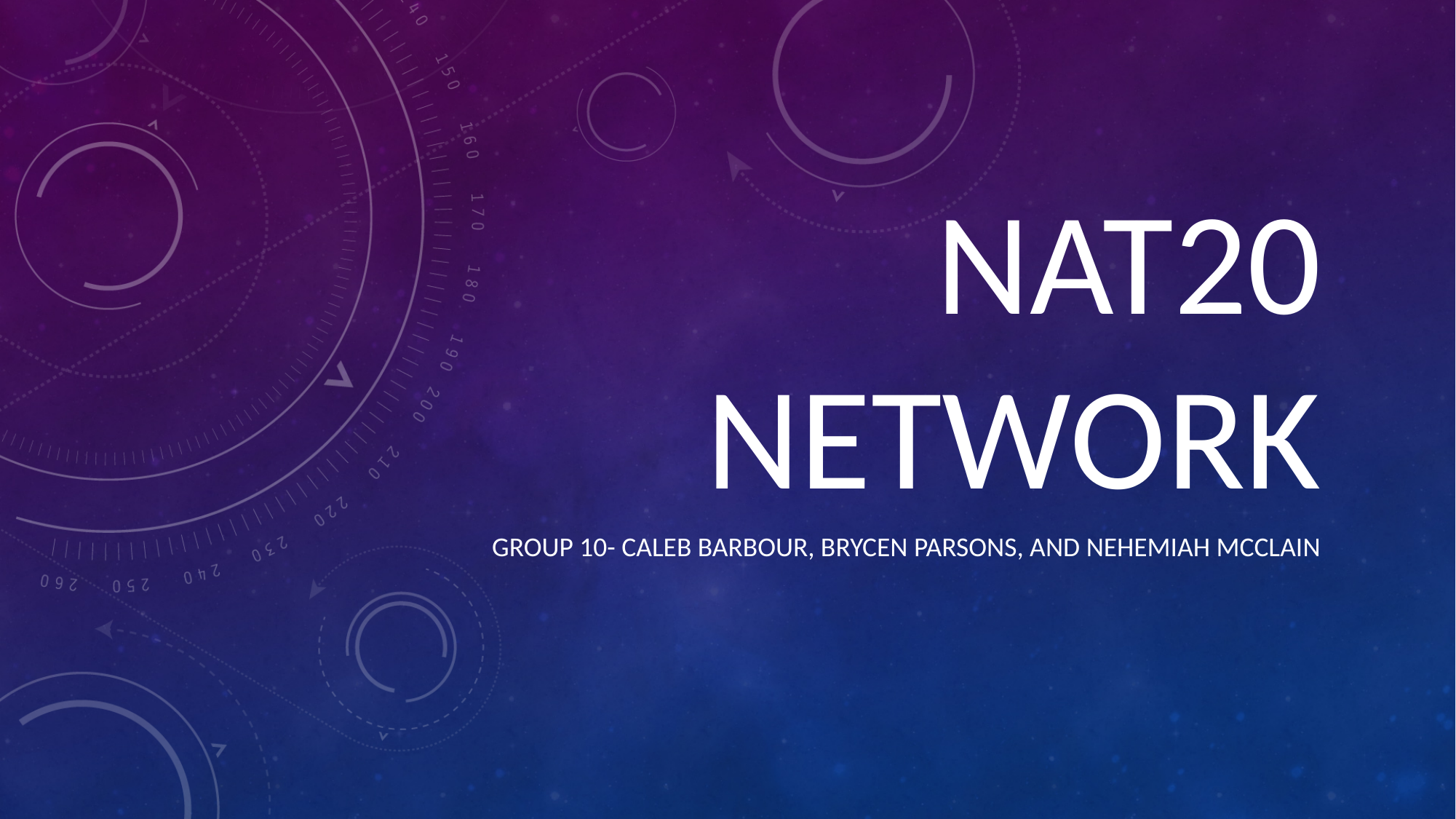

# Nat20 Network
Group 10- Caleb Barbour, Brycen Parsons, and Nehemiah McClain